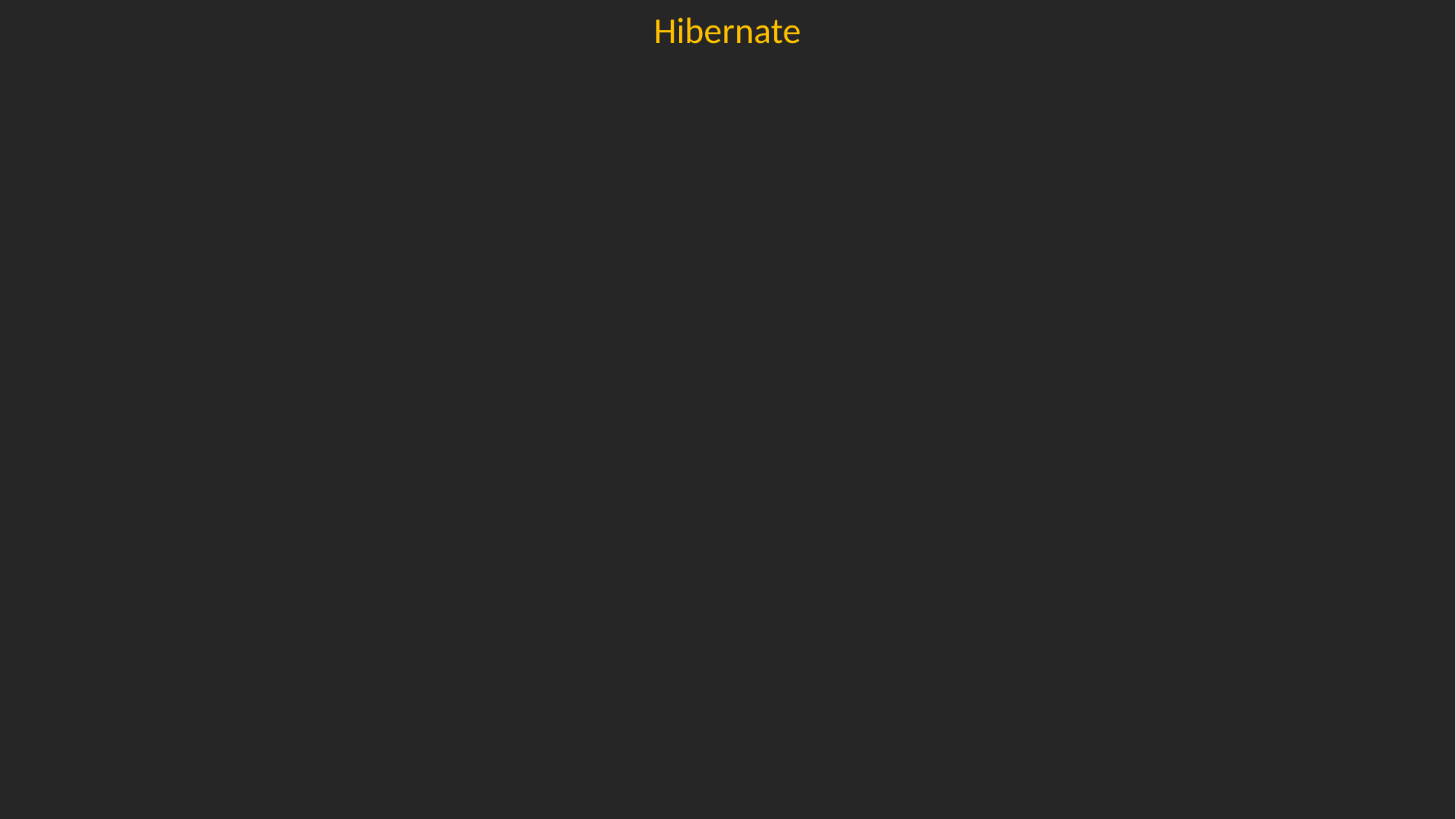

Hibernate
Fetching only what’s necessary
Association Mappings